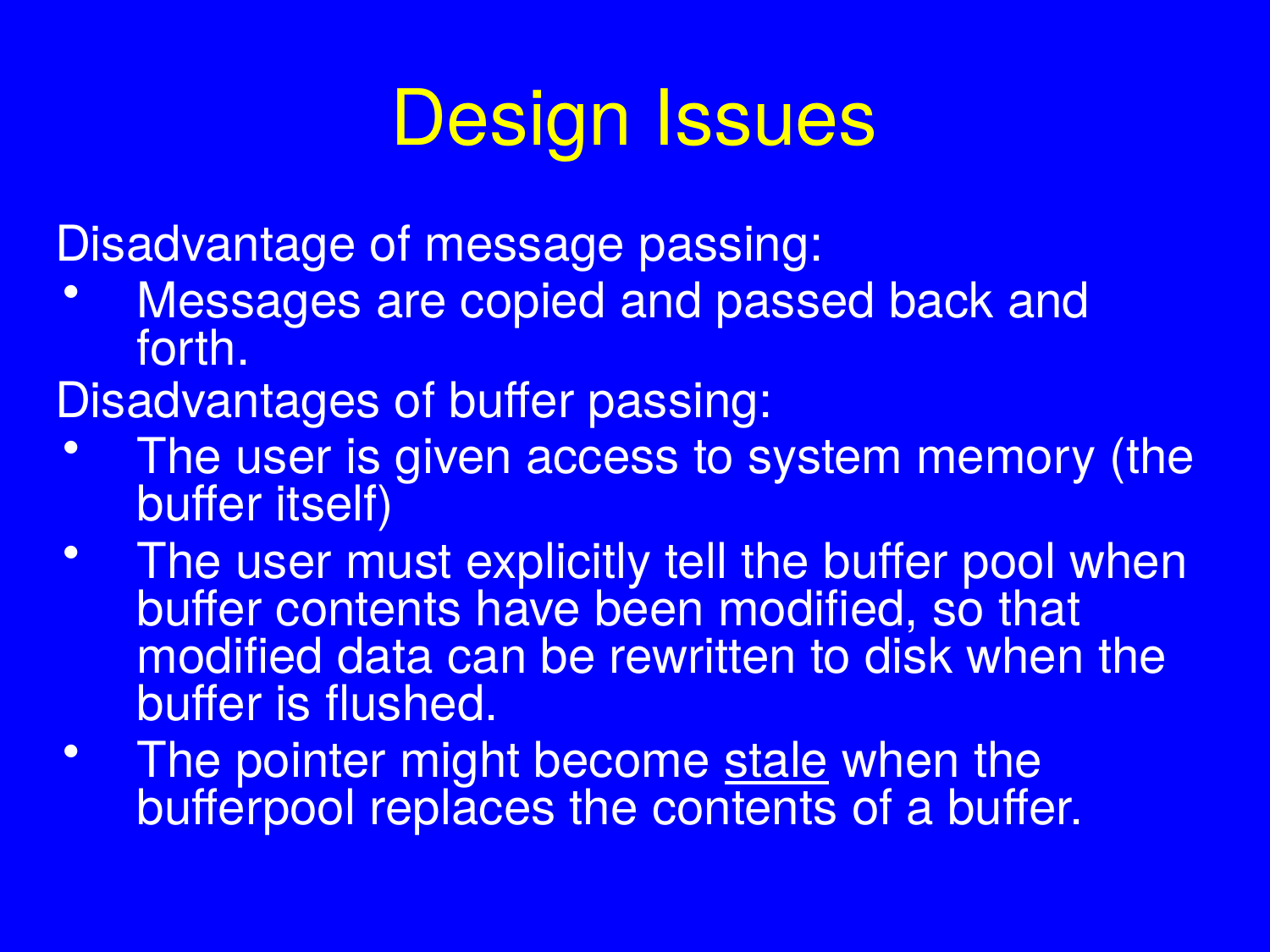

# Design Issues
Disadvantage of message passing:
Messages are copied and passed back and forth.
Disadvantages of buffer passing:
The user is given access to system memory (the buffer itself)
The user must explicitly tell the buffer pool when buffer contents have been modified, so that modified data can be rewritten to disk when the buffer is flushed.
The pointer might become stale when the bufferpool replaces the contents of a buffer.